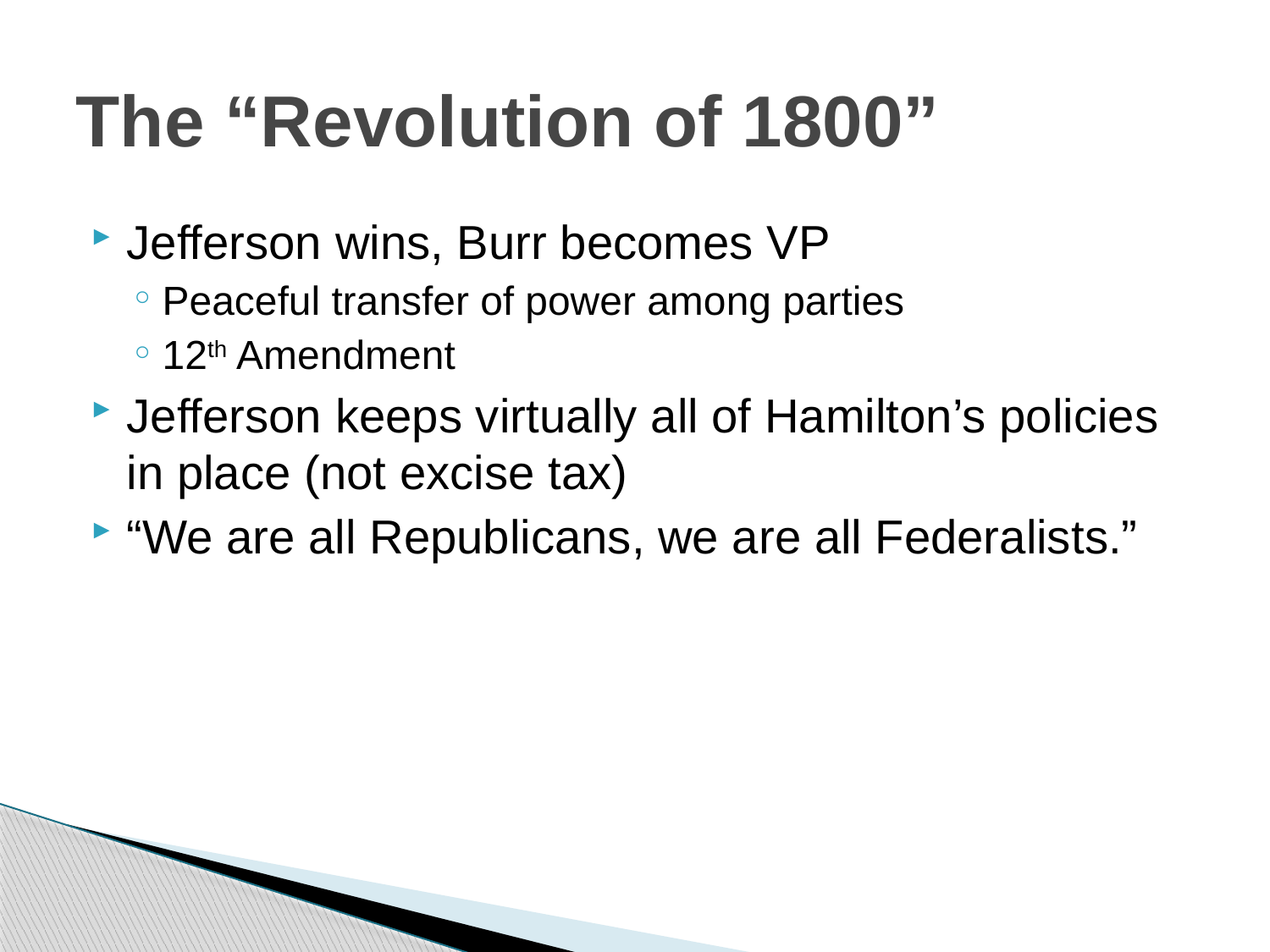

# The “Revolution of 1800”
Jefferson wins, Burr becomes VP
Peaceful transfer of power among parties
12th Amendment
Jefferson keeps virtually all of Hamilton’s policies in place (not excise tax)
“We are all Republicans, we are all Federalists.”